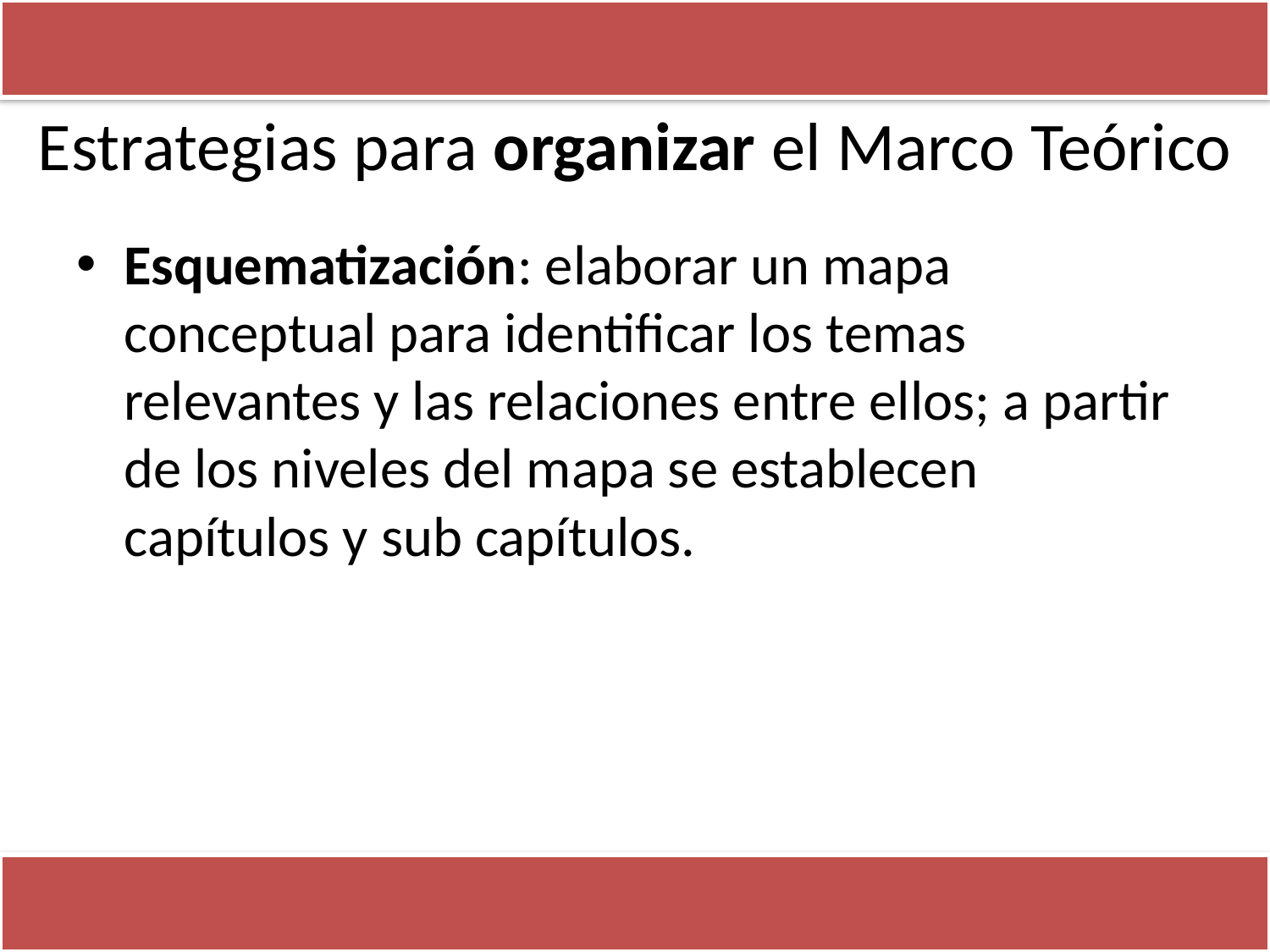

# Estrategias para organizar el Marco Teórico
Esquematización: elaborar un mapa conceptual para identificar los temas relevantes y las relaciones entre ellos; a partir de los niveles del mapa se establecen capítulos y sub capítulos.